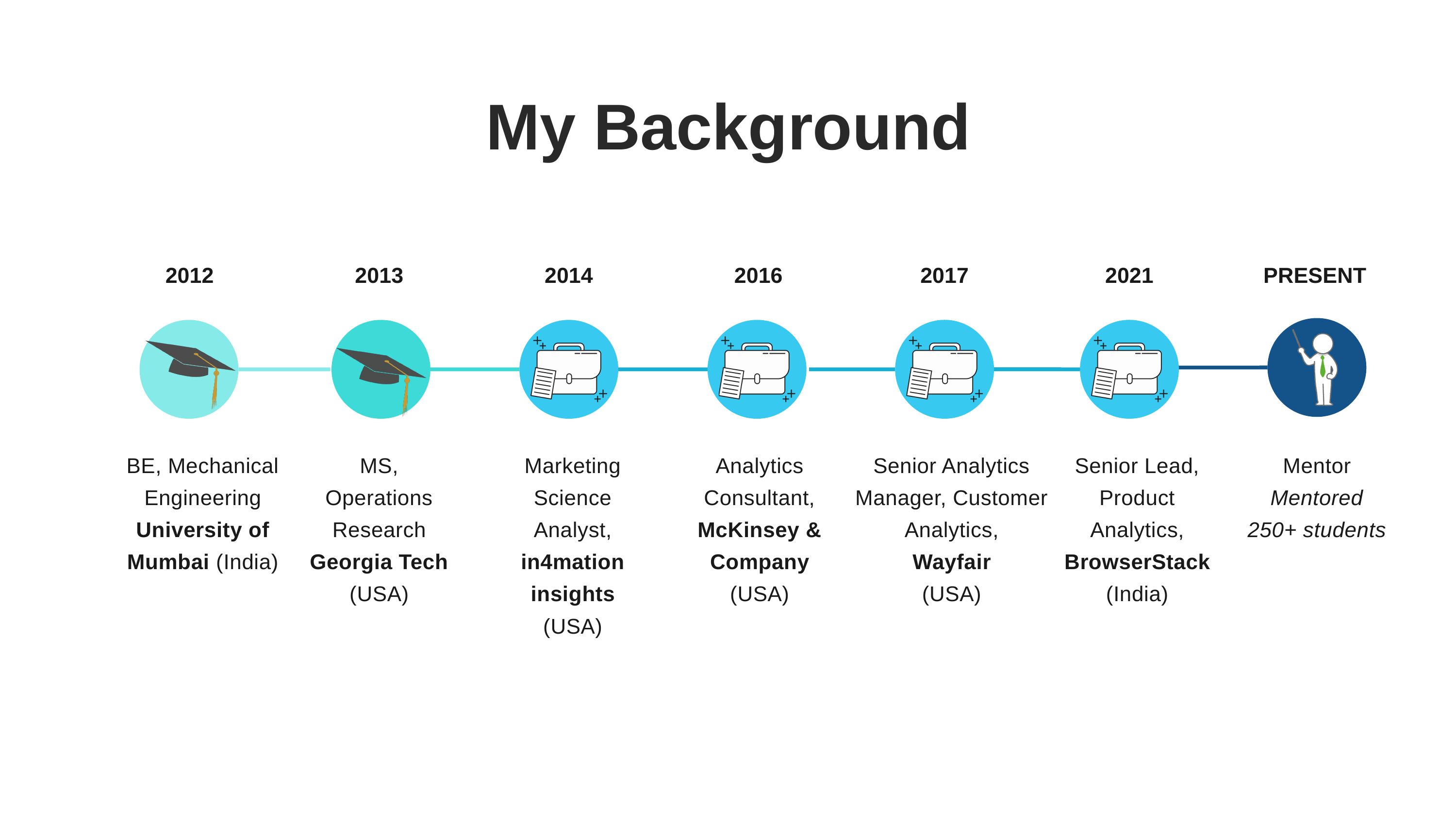

My Background
2012
2013
2014
2016
2017
PRESENT
2021

Senior Analytics Manager, Customer Analytics,
Wayfair
(USA)
Senior Lead, Product Analytics,
BrowserStack
(India)
BE, Mechanical Engineering
University of Mumbai (India)
Marketing Science Analyst,
in4mation insights
(USA)
MS, Operations Research
Georgia Tech (USA)
Analytics Consultant, McKinsey & Company
(USA)
Mentor
Mentored 250+ students